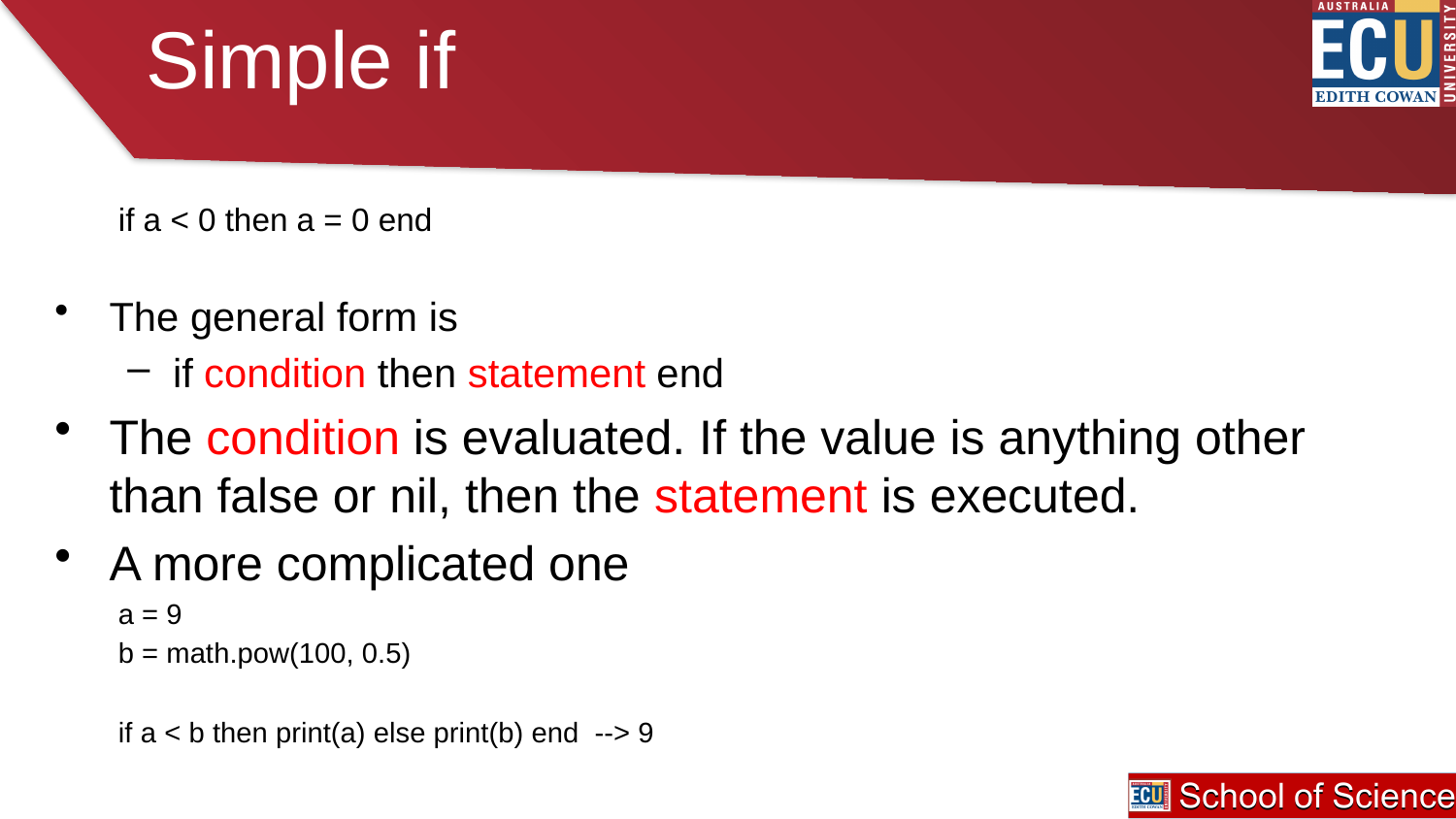

# Simple if
if a < 0 then a = 0 end

The general form is
if condition then statement end
The condition is evaluated. If the value is anything other than false or nil, then the statement is executed.
A more complicated one
a = 9
b = math.pow(100, 0.5)

if a < b then print(a) else print(b) end  --> 9